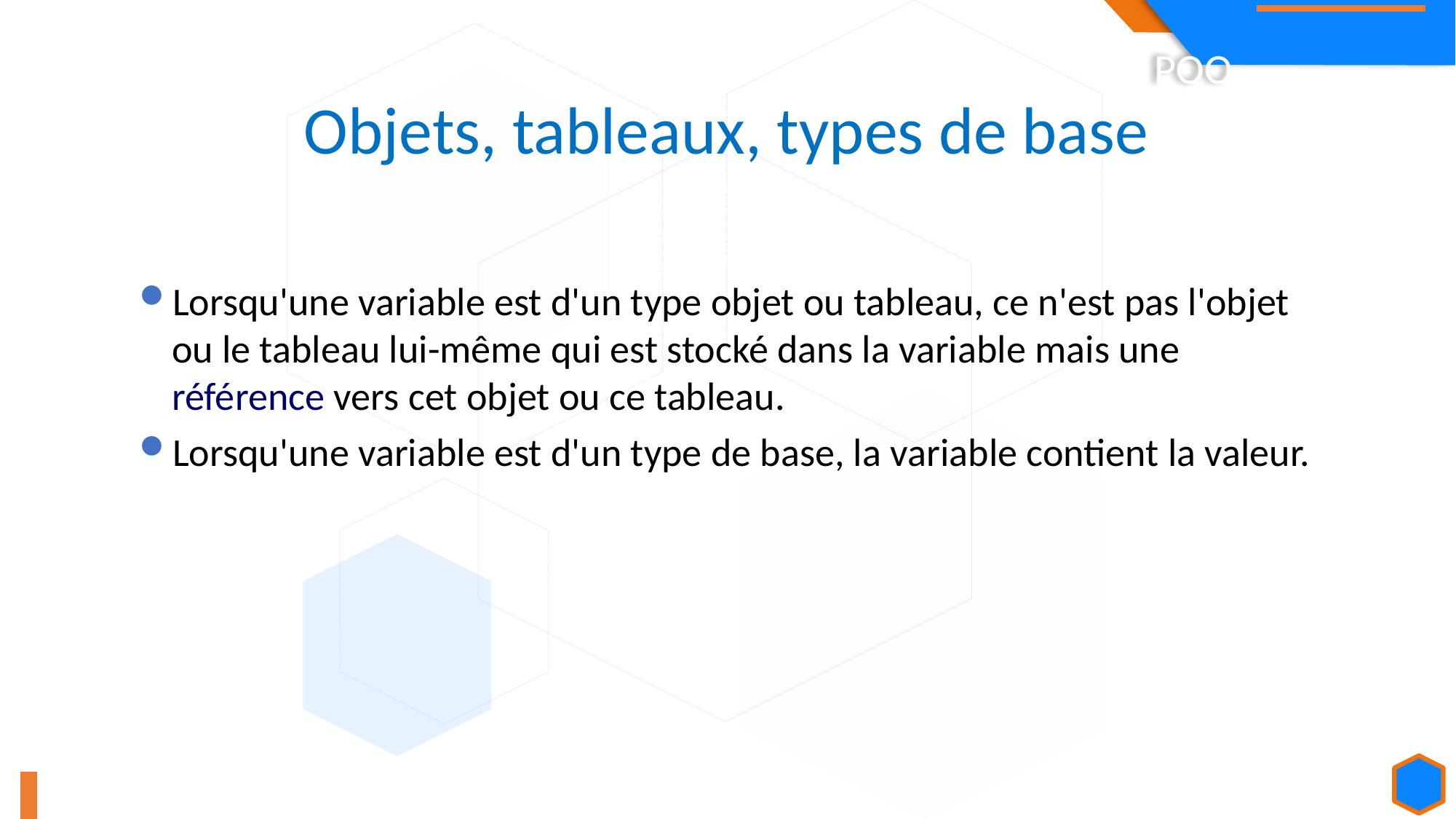

Objets, tableaux, types de base
Lorsqu'une variable est d'un type objet ou tableau, ce n'est pas l'objet ou le tableau lui-même qui est stocké dans la variable mais une référence vers cet objet ou ce tableau.
Lorsqu'une variable est d'un type de base, la variable contient la valeur.